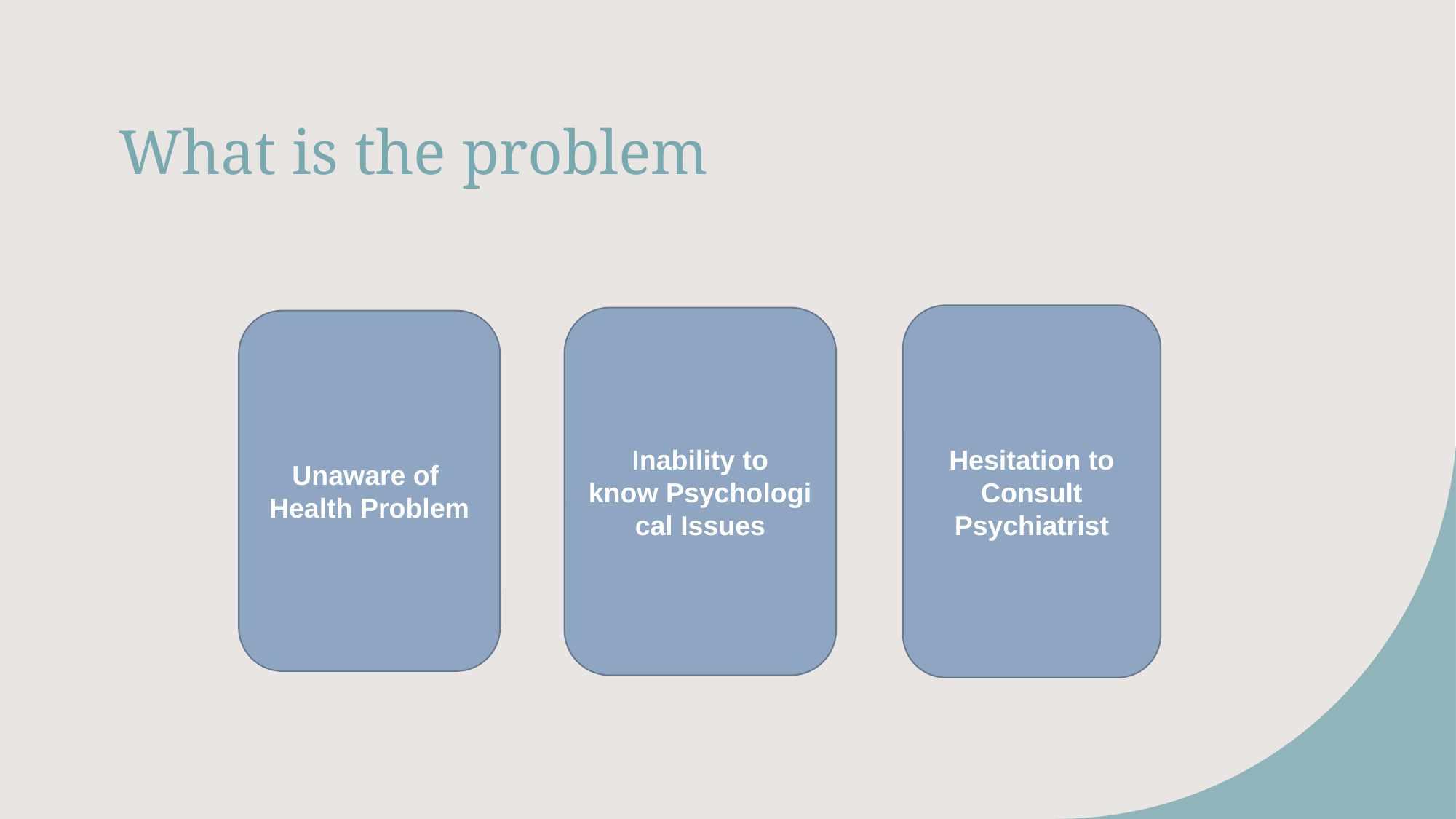

# What is the problem
Hesitation to Consult Psychiatrist
Inability to
know Psychological Issues
Unaware of
Health Problem